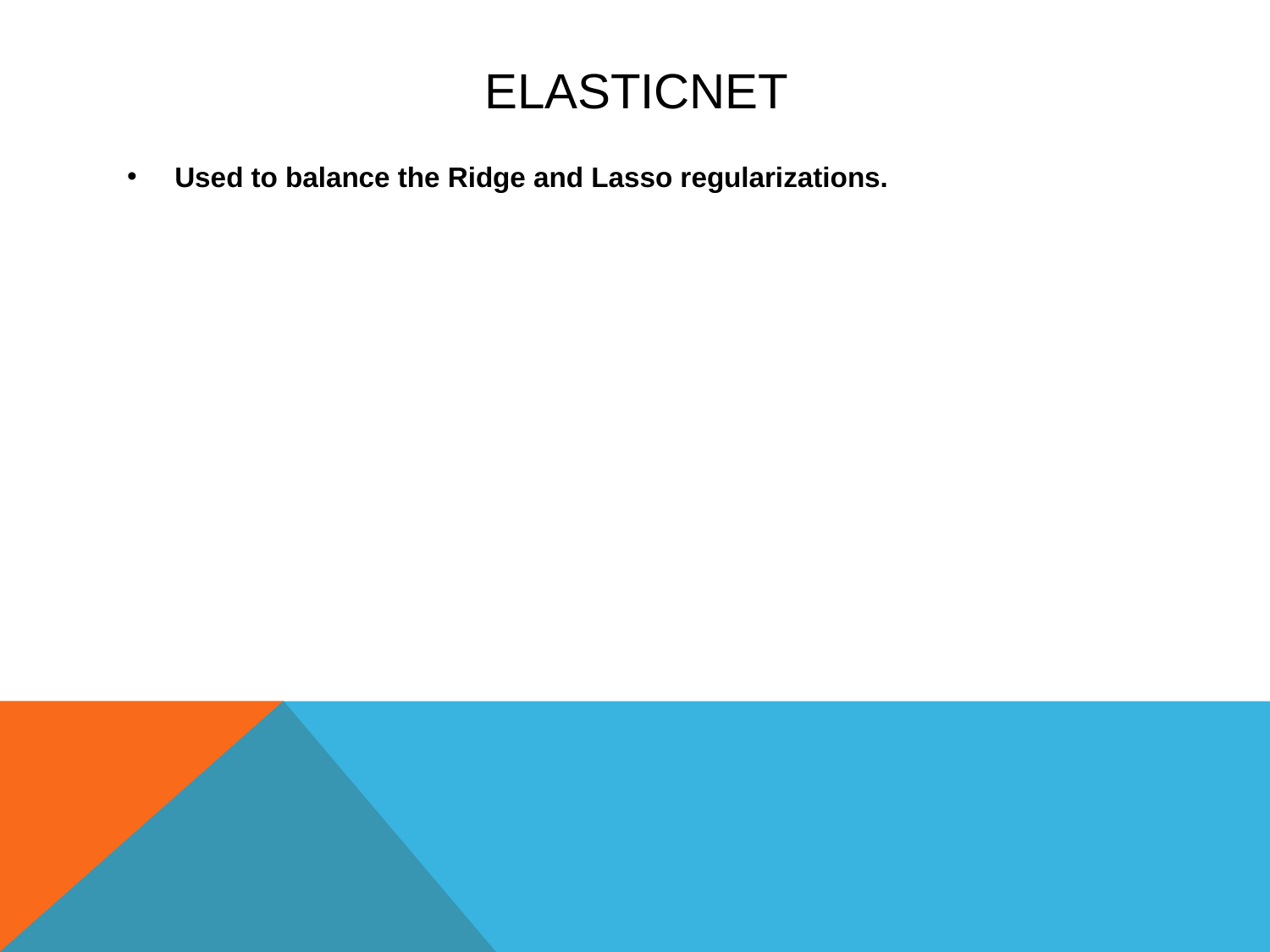

# ElasticNET
Used to balance the Ridge and Lasso regularizations.